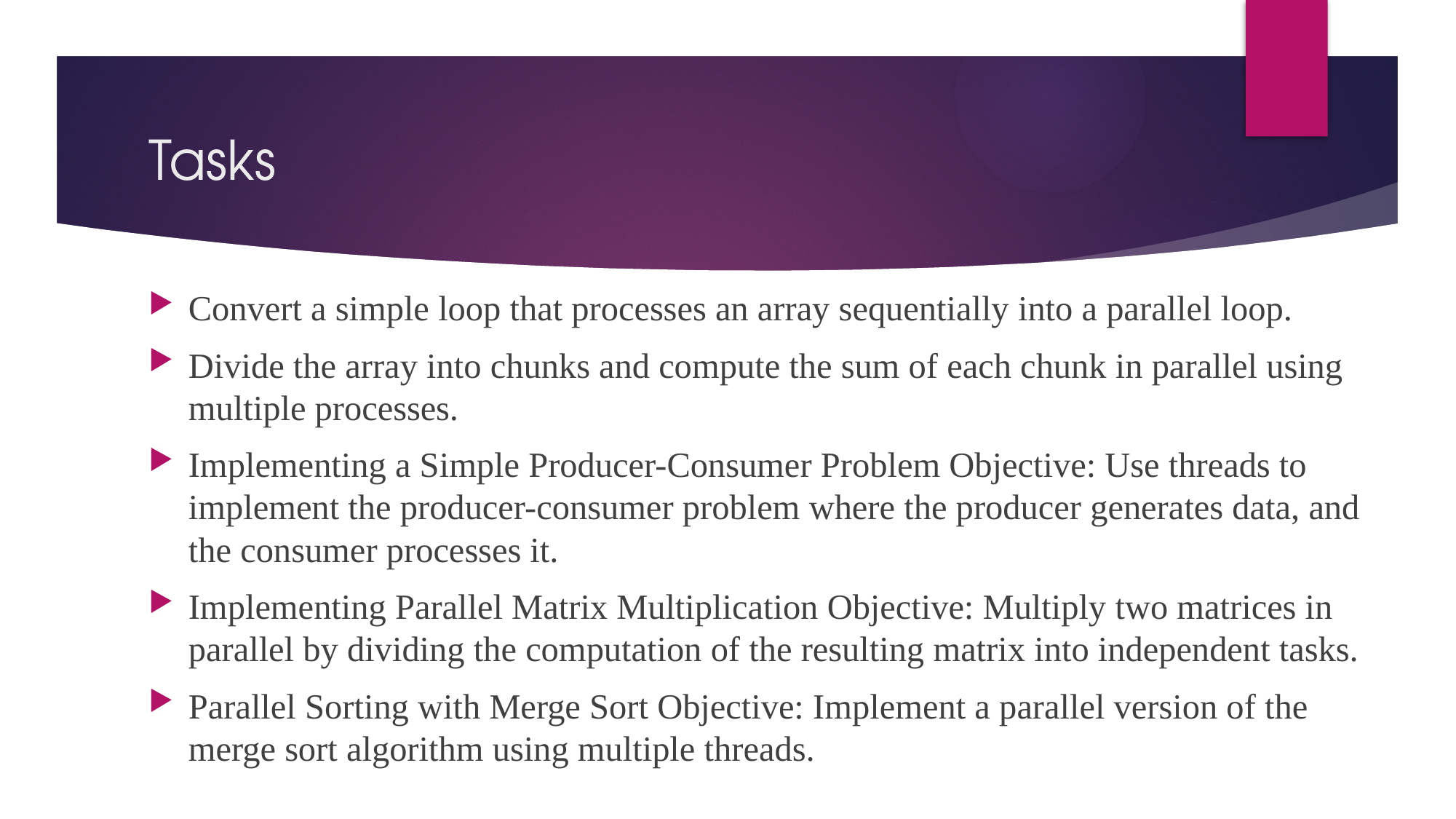

# Tasks
Convert a simple loop that processes an array sequentially into a parallel loop.
Divide the array into chunks and compute the sum of each chunk in parallel using multiple processes.
Implementing a Simple Producer-Consumer Problem Objective: Use threads to implement the producer-consumer problem where the producer generates data, and the consumer processes it.
Implementing Parallel Matrix Multiplication Objective: Multiply two matrices in parallel by dividing the computation of the resulting matrix into independent tasks.
Parallel Sorting with Merge Sort Objective: Implement a parallel version of the merge sort algorithm using multiple threads.